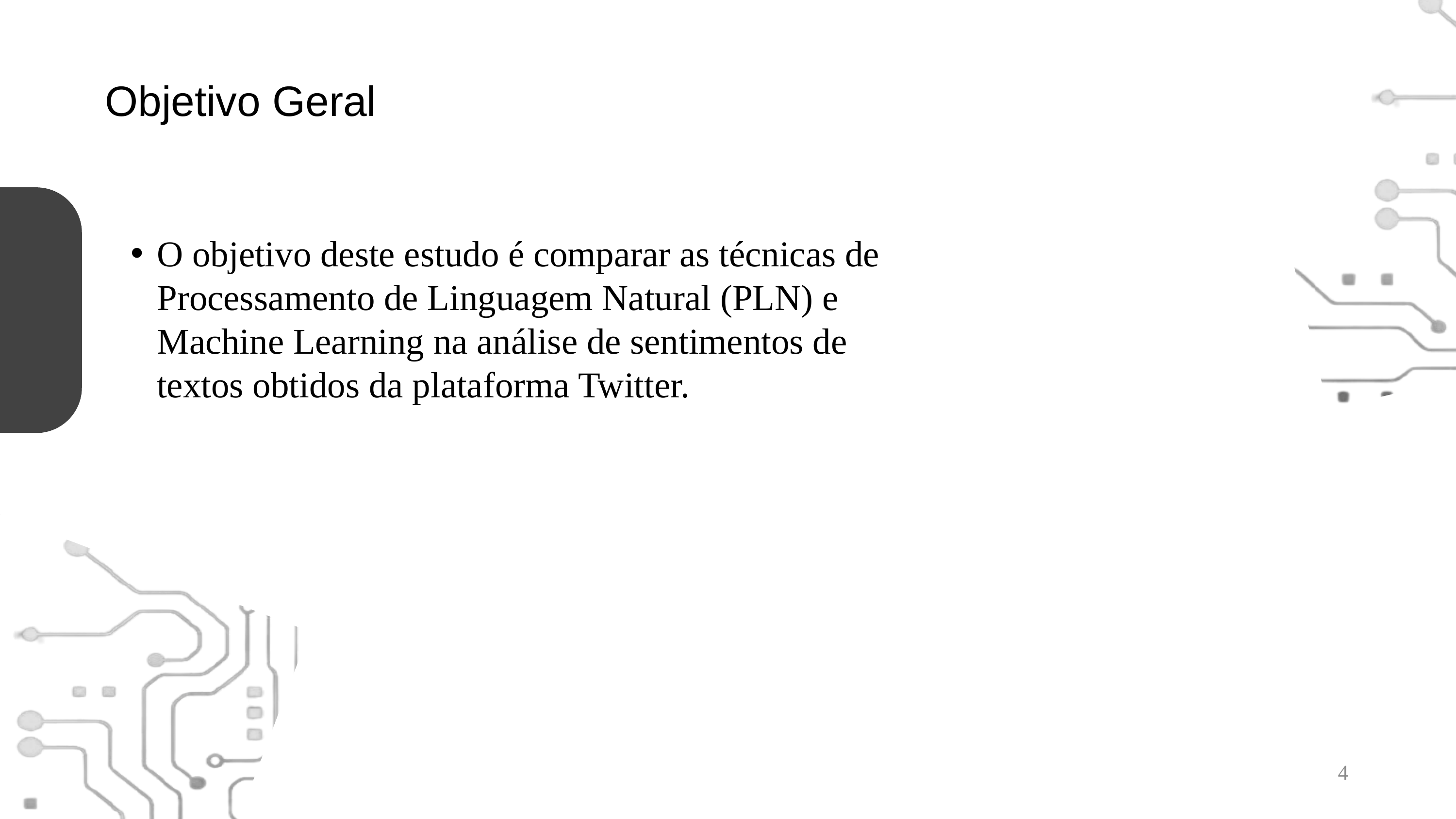

Objetivo Geral

O objetivo deste estudo é comparar as técnicas de Processamento de Linguagem Natural (PLN) e Machine Learning na análise de sentimentos de textos obtidos da plataforma Twitter.

4